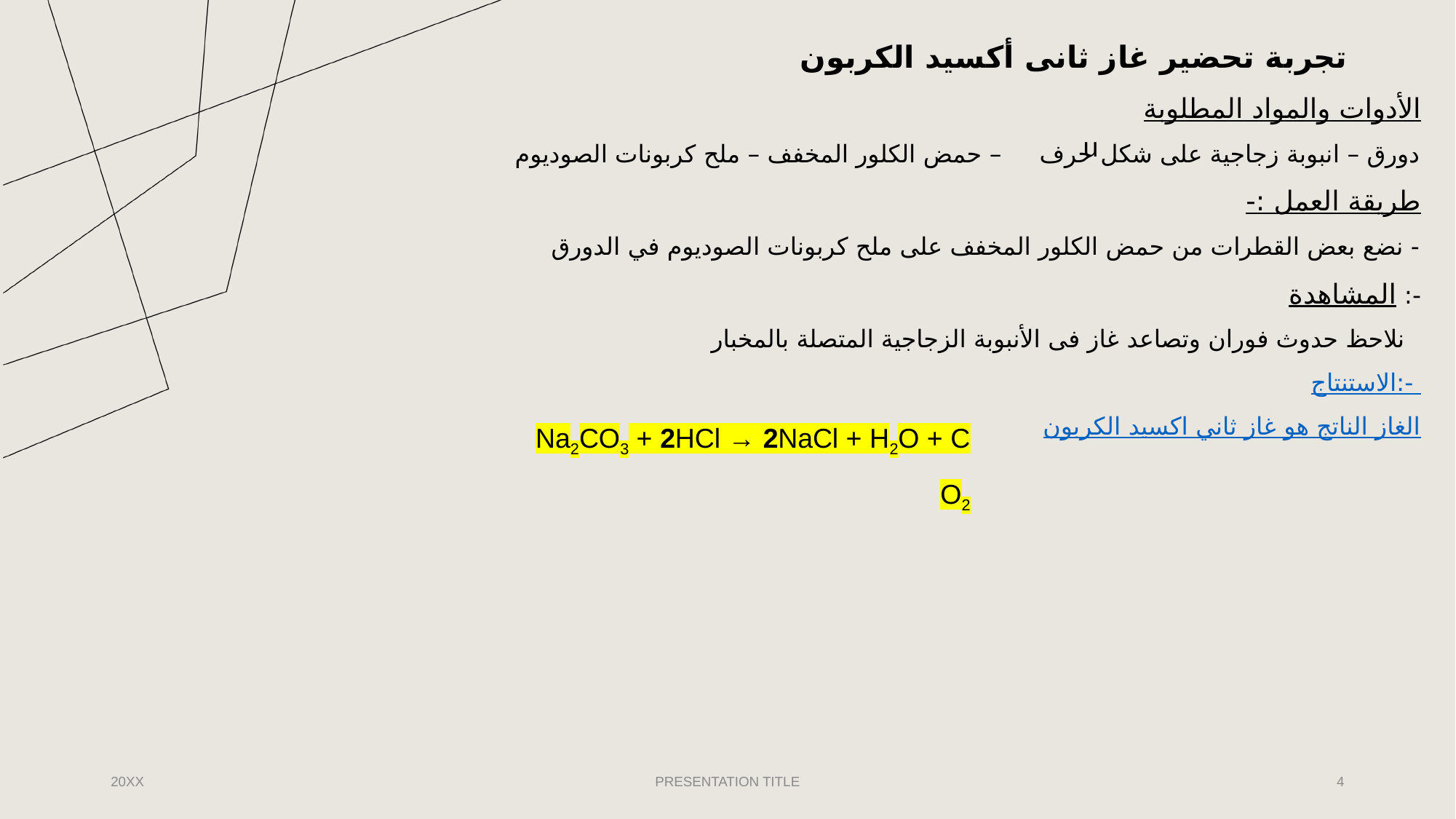

تجربة تحضير غاز ثانى أكسيد الكربون
الأدوات والمواد المطلوبة
دورق – انبوبة زجاجية على شكل حرف     – حمض الكلور المخفف – ملح كربونات الصوديوم
طريقة العمل :-
- نضع بعض القطرات من حمض الكلور المخفف على ملح كربونات الصوديوم في الدورق
المشاهدة :-
نلاحظ حدوث فوران وتصاعد غاز فى الأنبوبة الزجاجية المتصلة بالمخبار
الاستنتاج:-
الغاز الناتج هو غاز ثاني اكسيد الكربون

u
Na2CO3 + 2HCl → 2NaCl + H2O + CO2
20XX
PRESENTATION TITLE
4